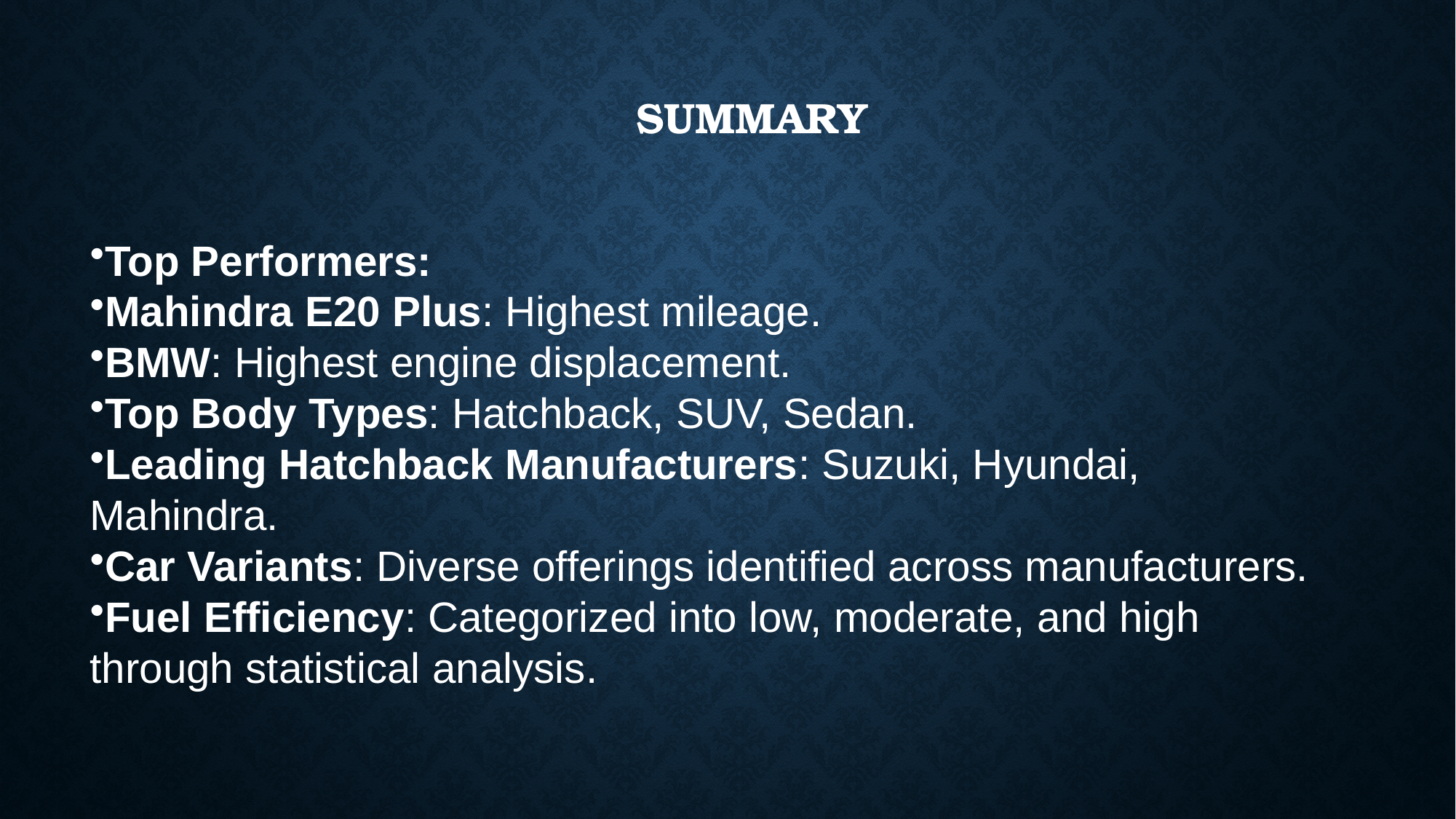

# Summary
Top Performers:
Mahindra E20 Plus: Highest mileage.
BMW: Highest engine displacement.
Top Body Types: Hatchback, SUV, Sedan.
Leading Hatchback Manufacturers: Suzuki, Hyundai, Mahindra.
Car Variants: Diverse offerings identified across manufacturers.
Fuel Efficiency: Categorized into low, moderate, and high through statistical analysis.